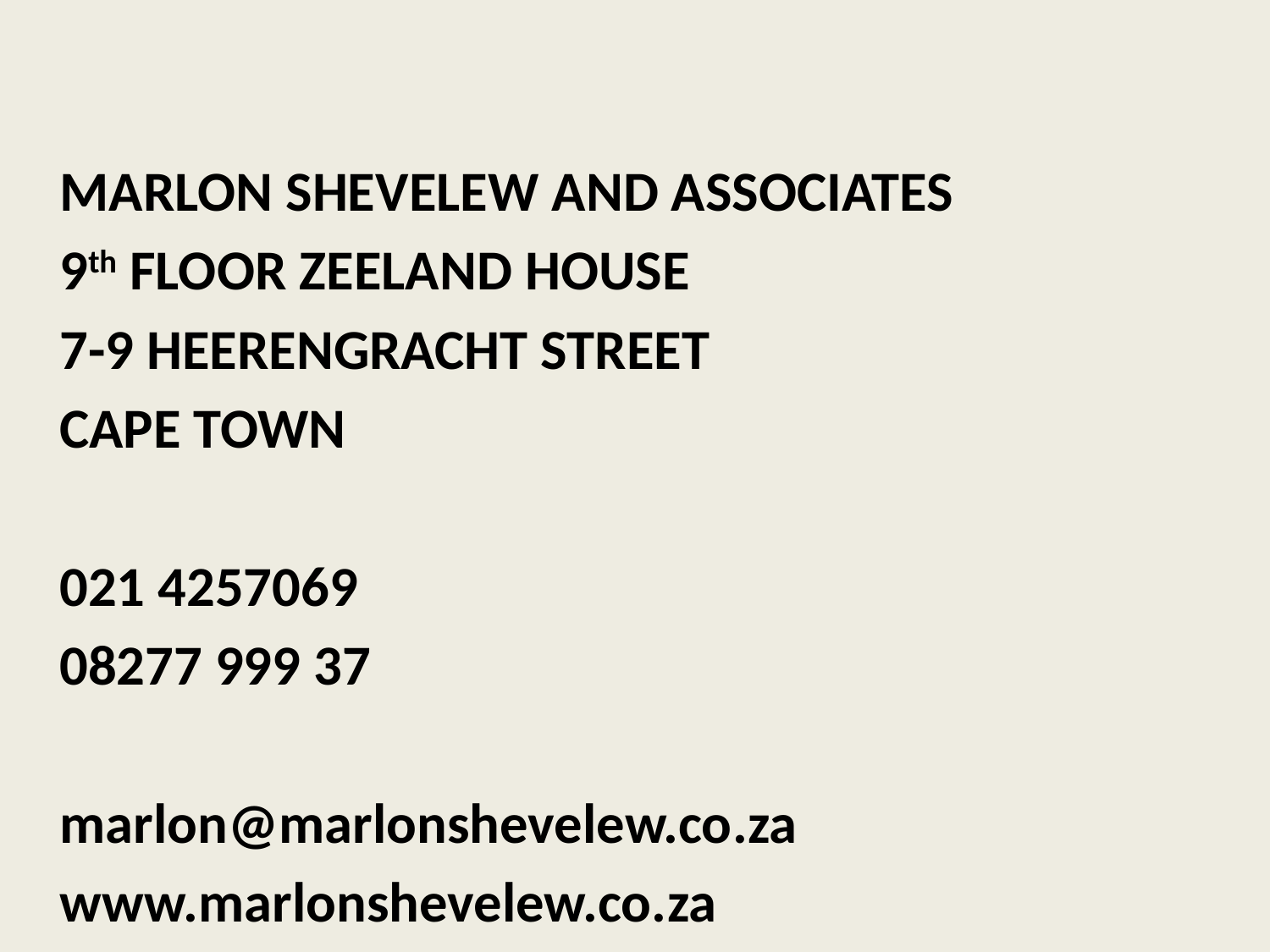

#
MARLON SHEVELEW AND ASSOCIATES
9th FLOOR ZEELAND HOUSE
7-9 HEERENGRACHT STREET
CAPE TOWN

021 4257069
08277 999 37

marlon@marlonshevelew.co.za
www.marlonshevelew.co.za